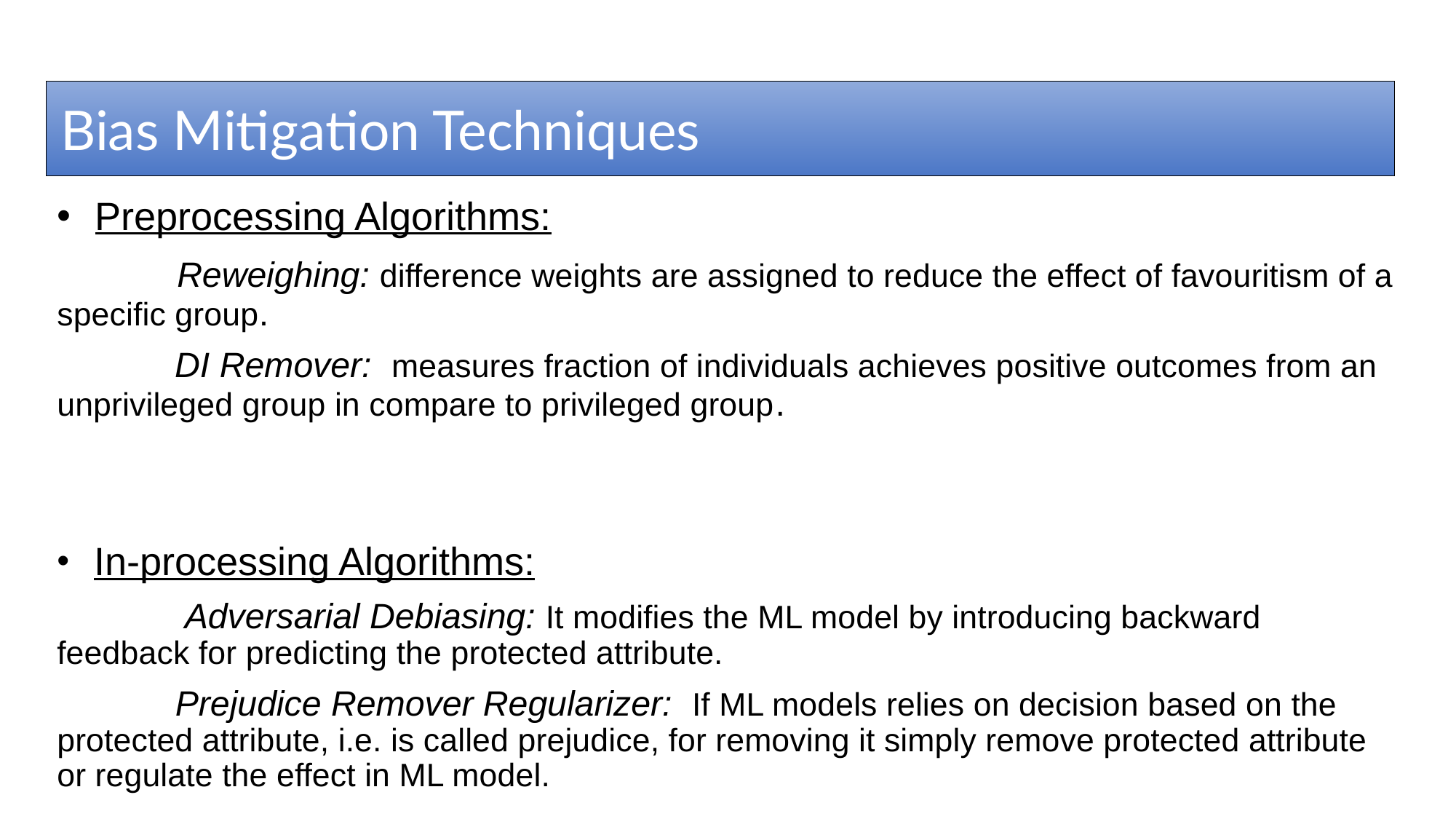

Bias Mitigation Techniques
 Preprocessing Algorithms:
           Reweighing: difference weights are assigned to reduce the effect of favouritism of a specific group.
            DI Remover:  measures fraction of individuals achieves positive outcomes from an unprivileged group in compare to privileged group.

 In-processing Algorithms:
             Adversarial Debiasing: It modifies the ML model by introducing backward feedback for predicting the protected attribute.
             Prejudice Remover Regularizer:  If ML models relies on decision based on the protected attribute, i.e. is called prejudice, for removing it simply remove protected attribute or regulate the effect in ML model.